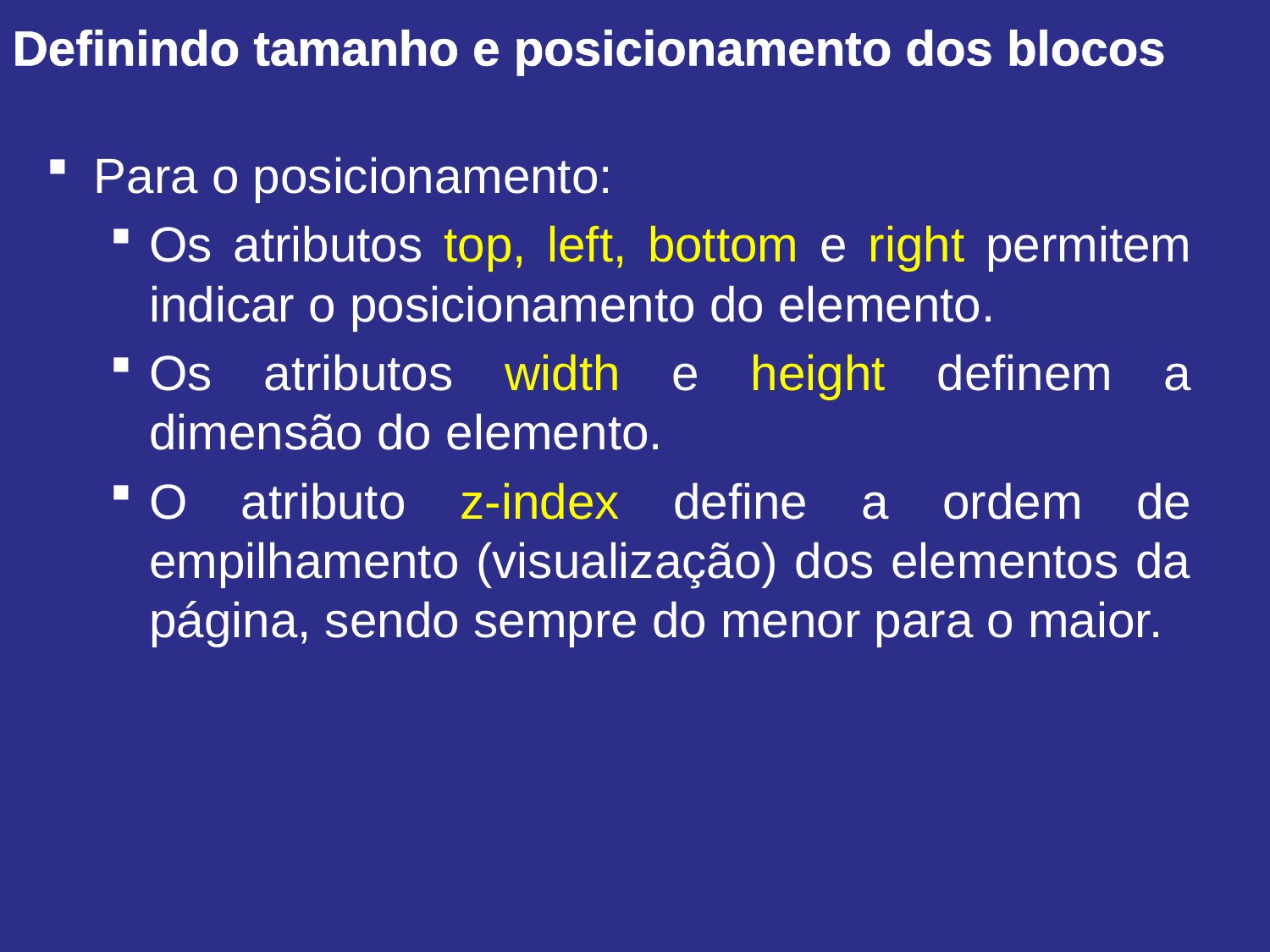

Definindo tamanho e posicionamento dos blocos
Para o posicionamento:
Os atributos top, left, bottom e right permitem indicar o posicionamento do elemento.
Os atributos width e height definem a dimensão do elemento.
O atributo z-index define a ordem de empilhamento (visualização) dos elementos da página, sendo sempre do menor para o maior.